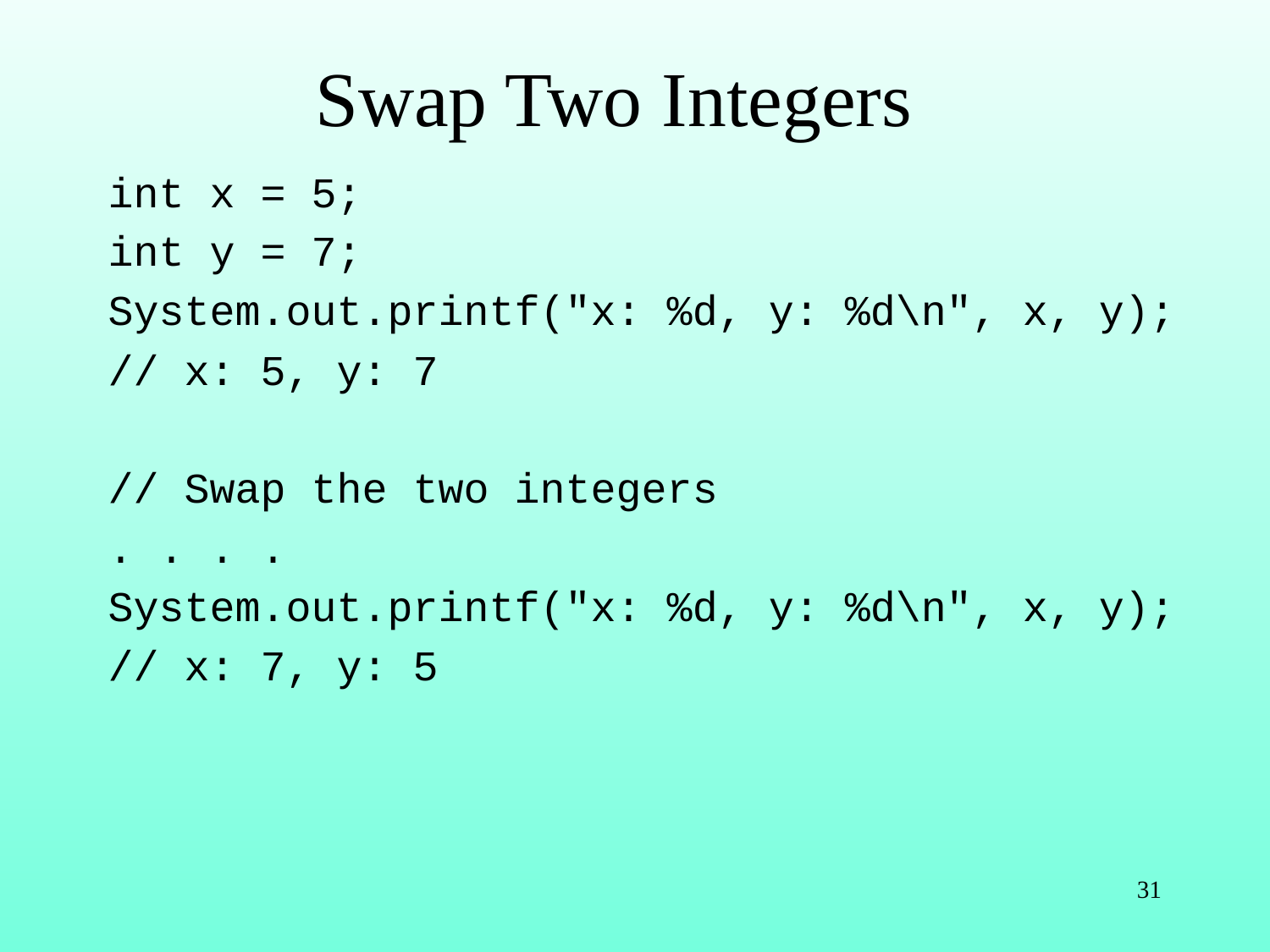

# Swap Two Integers
int x = 5;
int y = 7;
System.out.printf("x: %d, y: %d\n", x, y);
// x: 5, y: 7

// Swap the two integers
. . . .
System.out.printf("x: %d, y: %d\n", x, y);
// x: 7, y: 5
31